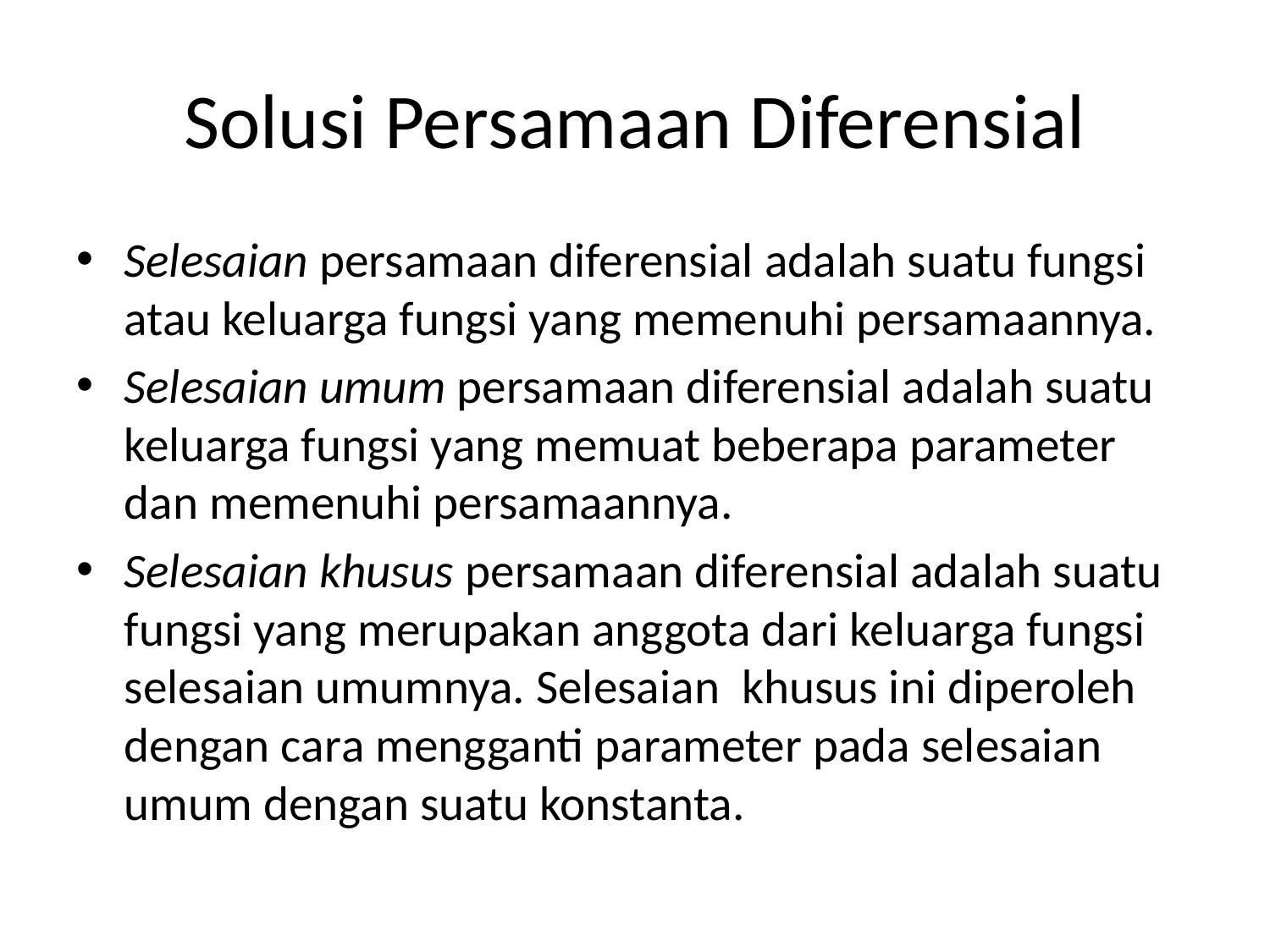

# Solusi Persamaan Diferensial
Selesaian persamaan diferensial adalah suatu fungsi atau keluarga fungsi yang memenuhi persamaannya.
Selesaian umum persamaan diferensial adalah suatu keluarga fungsi yang memuat beberapa parameter dan memenuhi persamaannya.
Selesaian khusus persamaan diferensial adalah suatu fungsi yang merupakan anggota dari keluarga fungsi selesaian umumnya. Selesaian  khusus ini diperoleh dengan cara mengganti parameter pada selesaian umum dengan suatu konstanta.